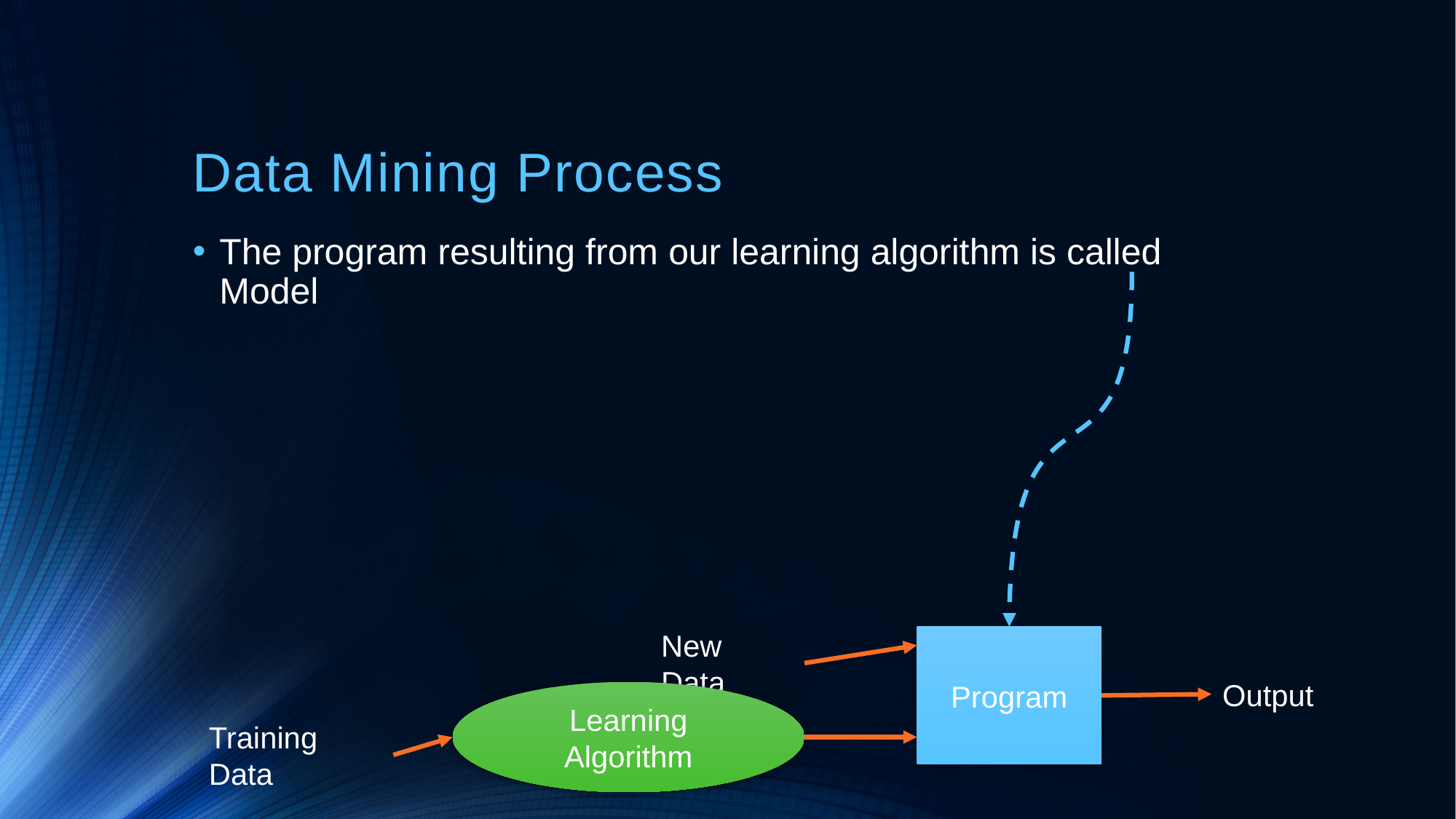

# Data Mining Process
The program resulting from our learning algorithm is called Model
New Data
Program
Output
Learning Algorithm
Training Data